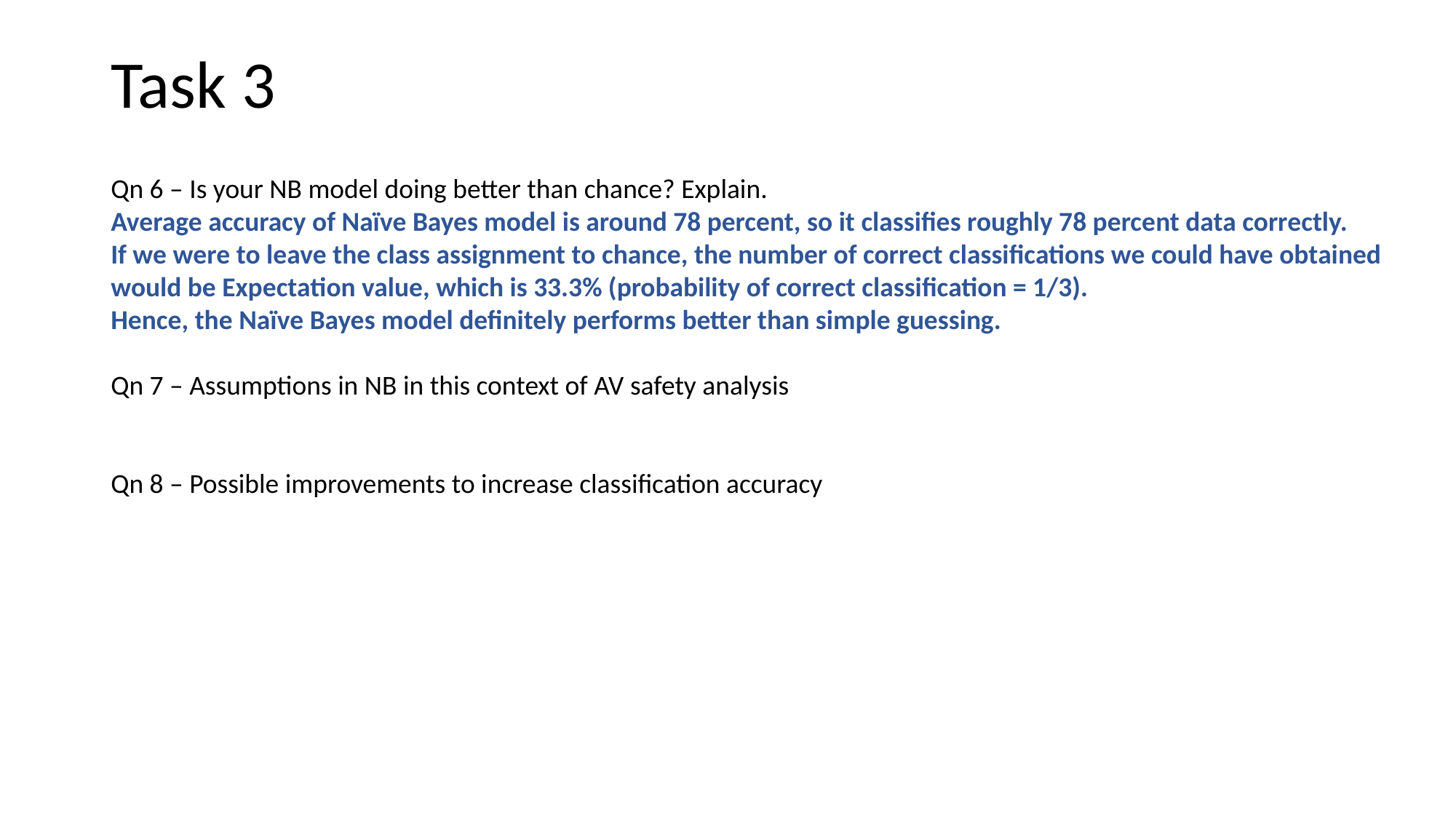

Task 3
Qn 6 – Is your NB model doing better than chance? Explain.
Average accuracy of Naïve Bayes model is around 78 percent, so it classifies roughly 78 percent data correctly.
If we were to leave the class assignment to chance, the number of correct classifications we could have obtained would be Expectation value, which is 33.3% (probability of correct classification = 1/3).
Hence, the Naïve Bayes model definitely performs better than simple guessing.

Qn 7 – Assumptions in NB in this context of AV safety analysis

Qn 8 – Possible improvements to increase classification accuracy